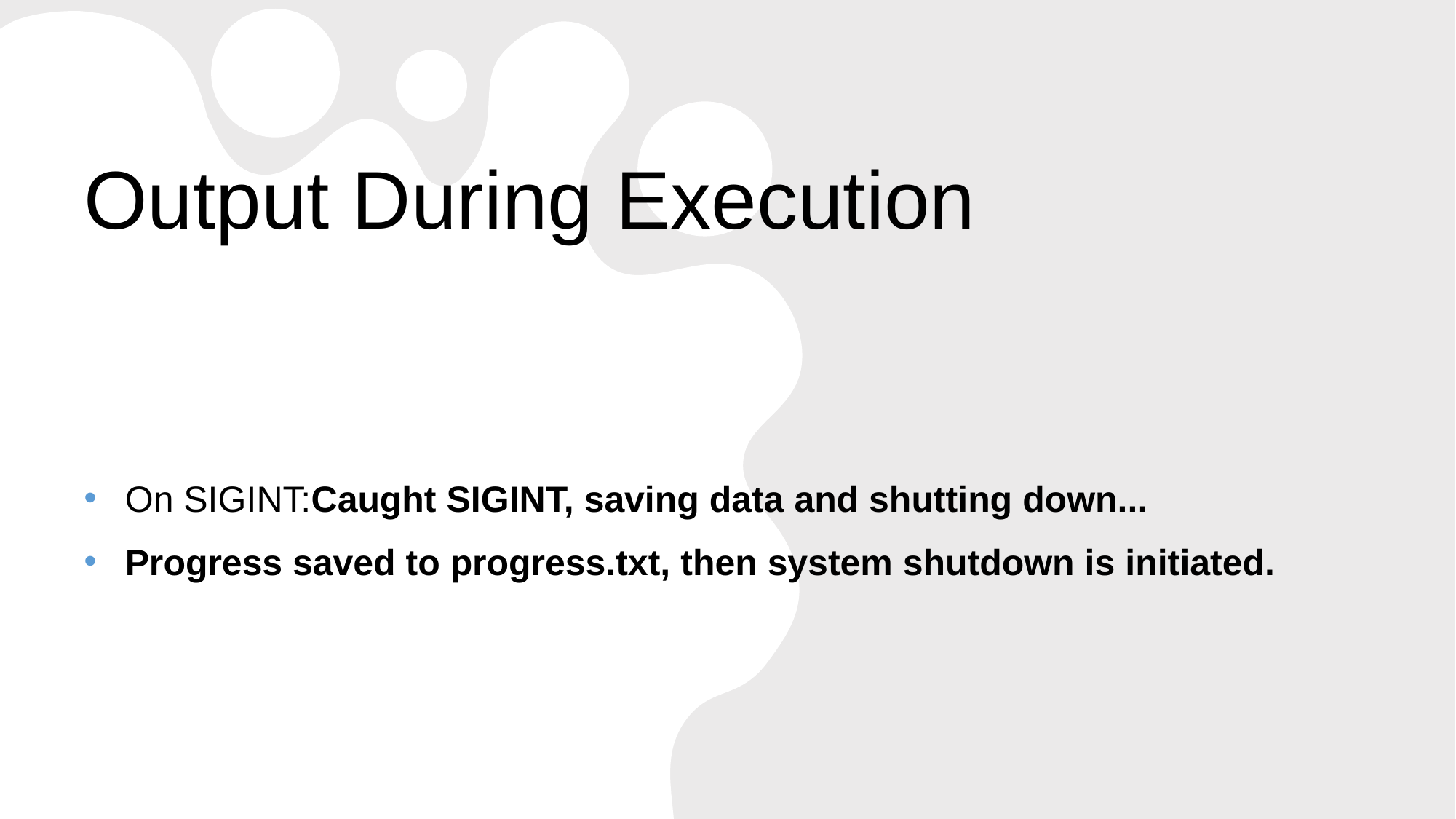

# Output During Execution

On SIGINT:Caught SIGINT, saving data and shutting down...
Progress saved to progress.txt, then system shutdown is initiated.